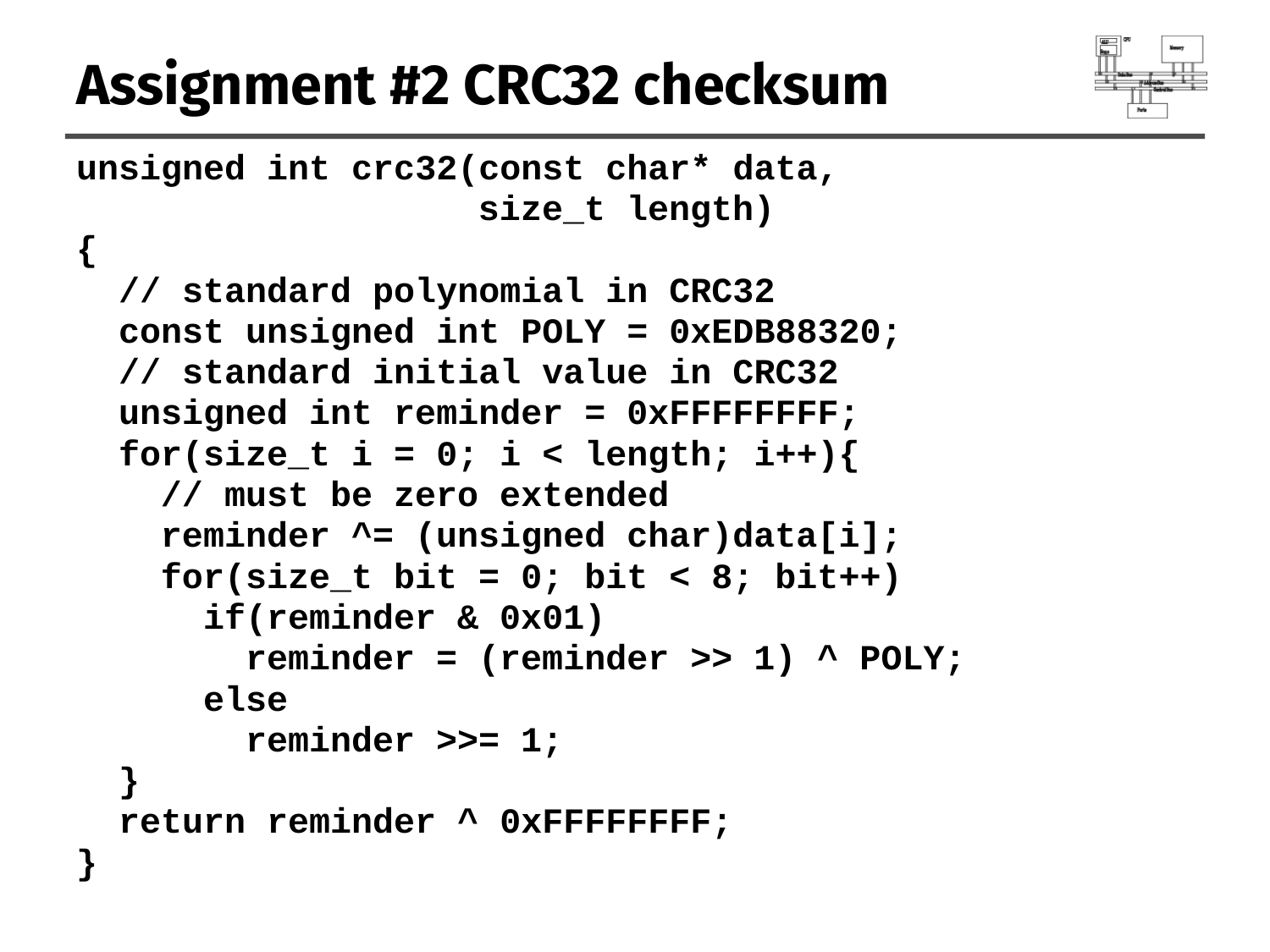

# Assignment #2 CRC32 checksum
unsigned int crc32(const char* data,
                   size_t length)
{
  // standard polynomial in CRC32
  const unsigned int POLY = 0xEDB88320;
  // standard initial value in CRC32
  unsigned int reminder = 0xFFFFFFFF;
  for(size_t i = 0; i < length; i++){
    // must be zero extended
    reminder ^= (unsigned char)data[i];
    for(size_t bit = 0; bit < 8; bit++)
      if(reminder & 0x01)
        reminder = (reminder >> 1) ^ POLY;
      else
        reminder >>= 1;
  }
  return reminder ^ 0xFFFFFFFF;
}